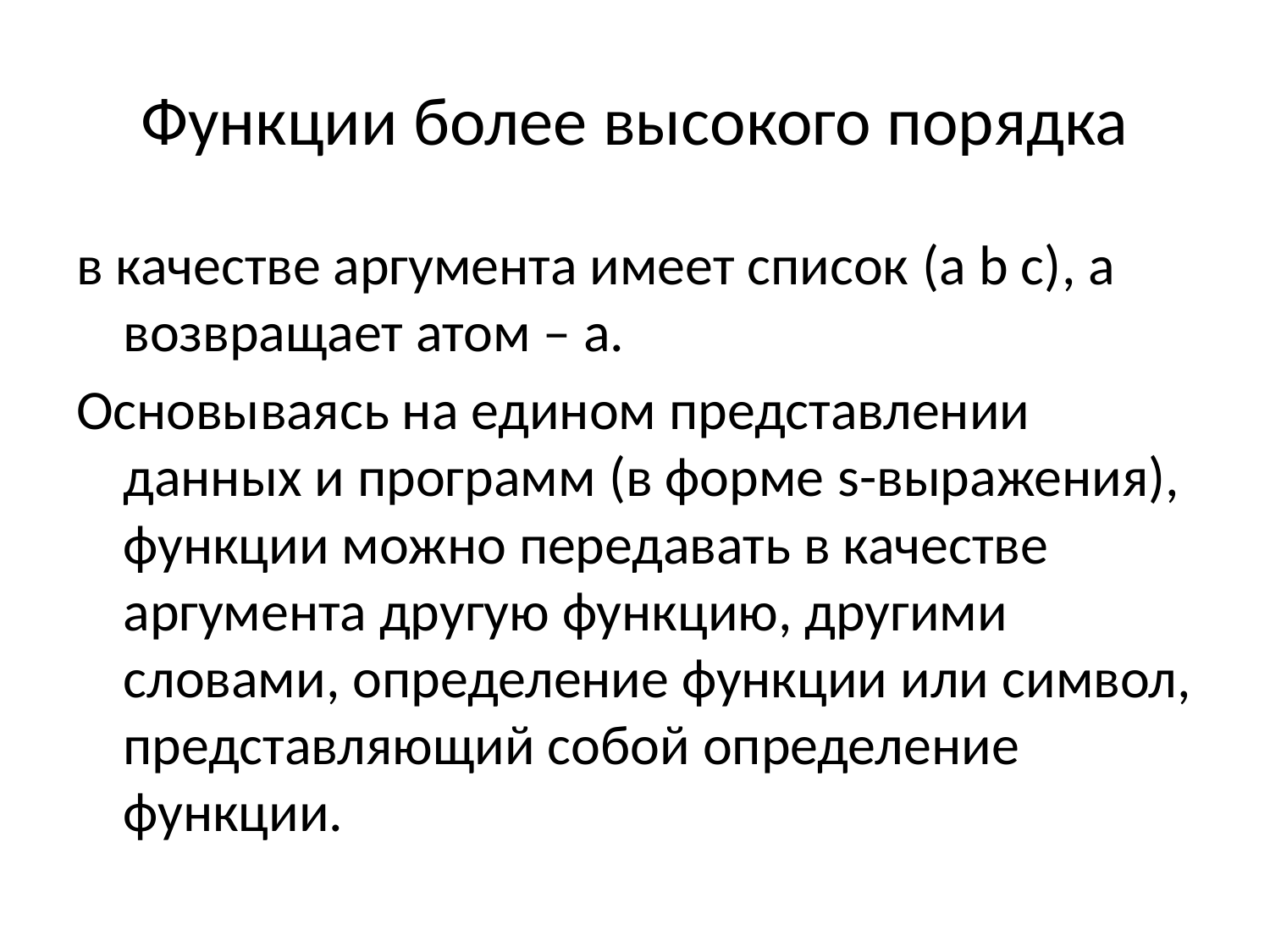

# Функции более высокого порядка
в качестве аргумента имеет список (a b c), а возвращает атом – а.
Основываясь на едином представлении данных и программ (в форме s-выражения), функции можно передавать в качестве аргумента другую функцию, другими словами, определение функции или символ, представляющий собой определение функции.